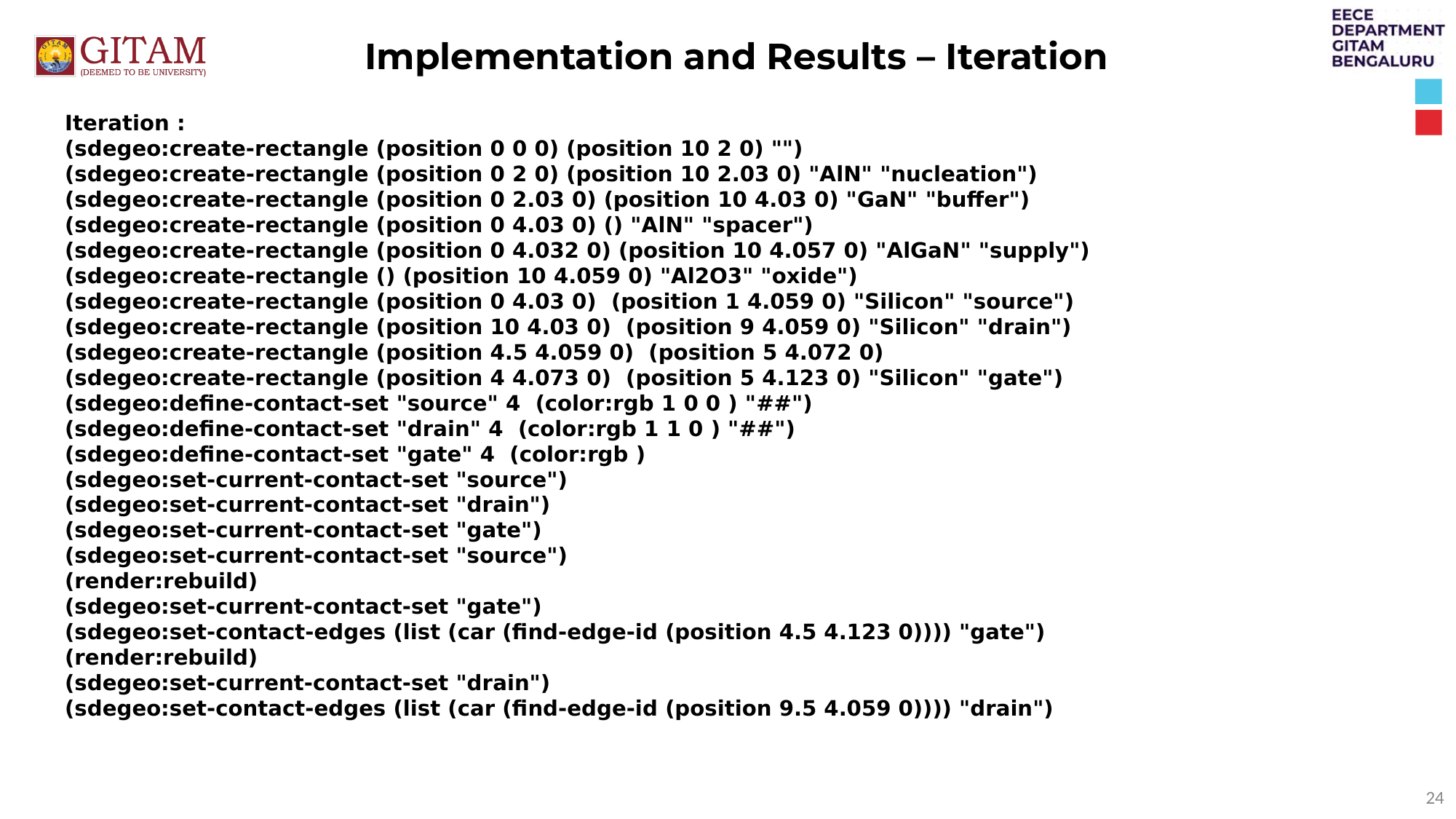

Implementation and Results – Iteration
Iteration :
(sdegeo:create-rectangle (position 0 0 0) (position 10 2 0) "")
(sdegeo:create-rectangle (position 0 2 0) (position 10 2.03 0) "AlN" "nucleation")
(sdegeo:create-rectangle (position 0 2.03 0) (position 10 4.03 0) "GaN" "buffer")
(sdegeo:create-rectangle (position 0 4.03 0) () "AlN" "spacer")
(sdegeo:create-rectangle (position 0 4.032 0) (position 10 4.057 0) "AlGaN" "supply")
(sdegeo:create-rectangle () (position 10 4.059 0) "Al2O3" "oxide")
(sdegeo:create-rectangle (position 0 4.03 0)  (position 1 4.059 0) "Silicon" "source")
(sdegeo:create-rectangle (position 10 4.03 0)  (position 9 4.059 0) "Silicon" "drain")
(sdegeo:create-rectangle (position 4.5 4.059 0)  (position 5 4.072 0)
(sdegeo:create-rectangle (position 4 4.073 0)  (position 5 4.123 0) "Silicon" "gate")
(sdegeo:define-contact-set "source" 4  (color:rgb 1 0 0 ) "##")
(sdegeo:define-contact-set "drain" 4  (color:rgb 1 1 0 ) "##")
(sdegeo:define-contact-set "gate" 4  (color:rgb )
(sdegeo:set-current-contact-set "source")
(sdegeo:set-current-contact-set "drain")
(sdegeo:set-current-contact-set "gate")
(sdegeo:set-current-contact-set "source")
(render:rebuild)
(sdegeo:set-current-contact-set "gate")
(sdegeo:set-contact-edges (list (car (find-edge-id (position 4.5 4.123 0)))) "gate")
(render:rebuild)
(sdegeo:set-current-contact-set "drain")
(sdegeo:set-contact-edges (list (car (find-edge-id (position 9.5 4.059 0)))) "drain")

24